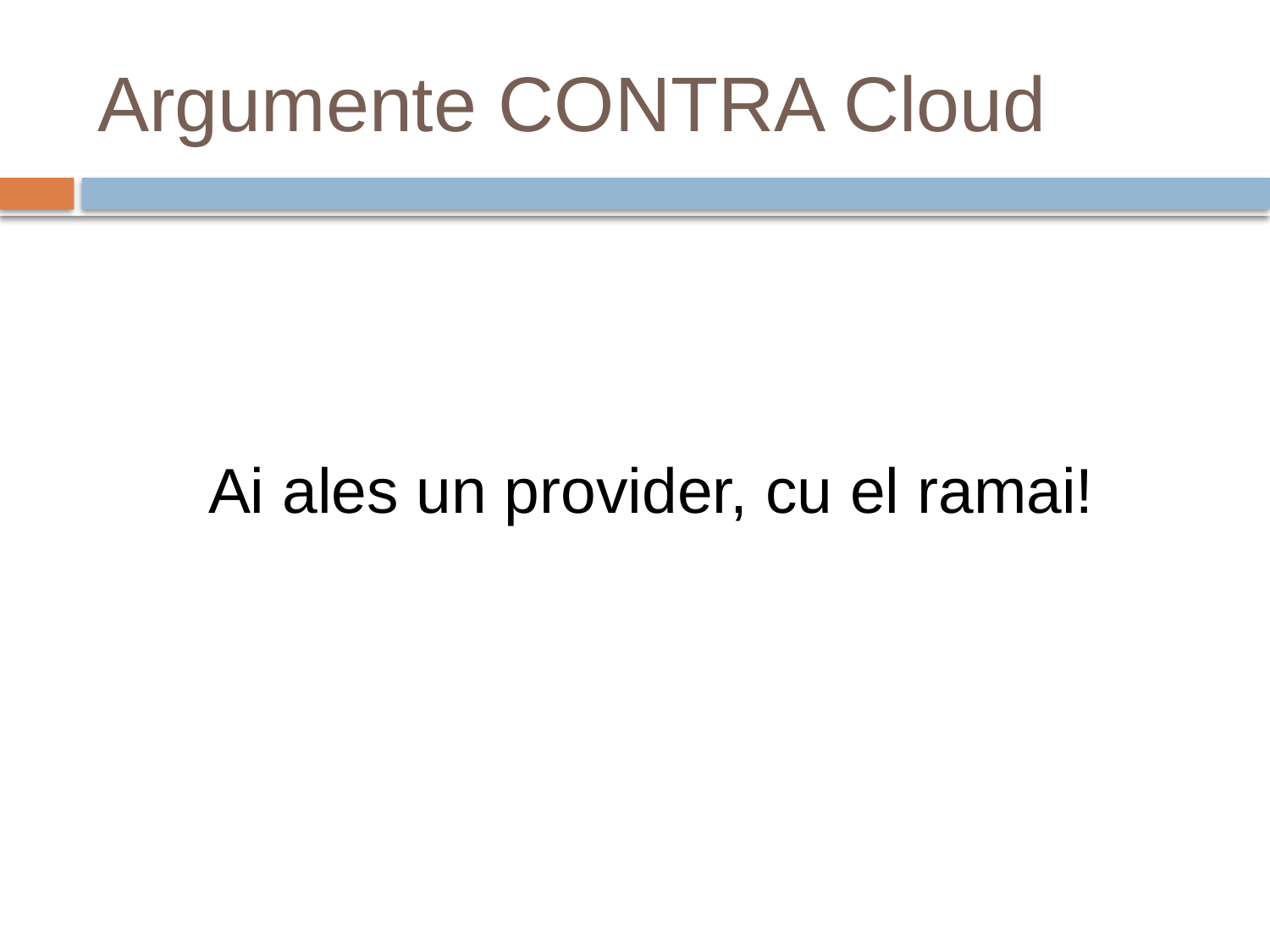

# Argumente CONTRA Cloud

Ai ales un provider, cu el ramai!